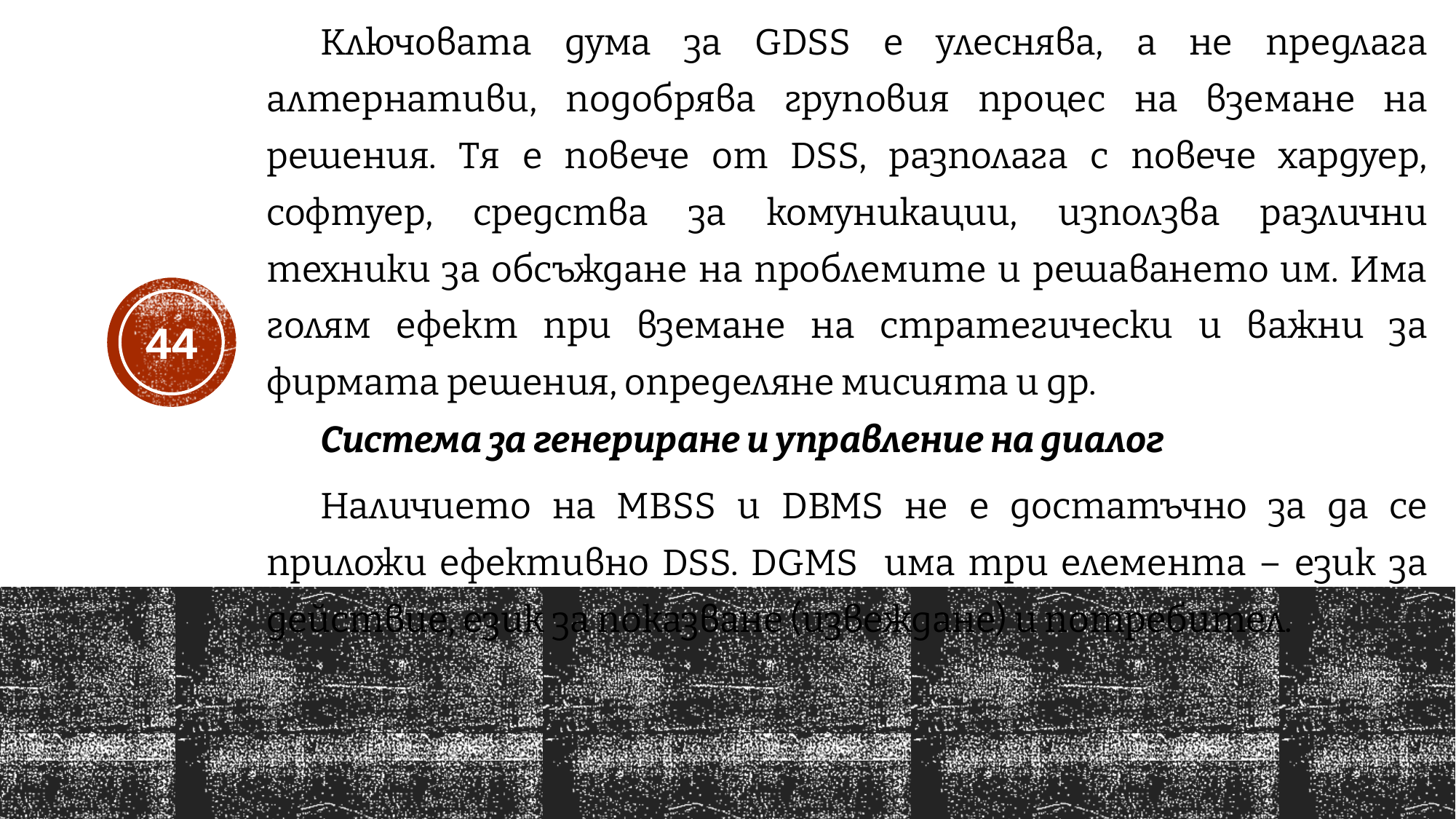

Ключовата дума за GDSS е улеснява, а не предлага алтернативи, подобрява груповия процес на вземане на решения. Тя е повече от DSS, разполага с повече хардуер, софтуер, средства за комуникации, използва различни техники за обсъждане на проблемите и решаването им. Има голям ефект при вземане на стратегически и важни за фирмата решения, определяне мисията и др.
Система за генериране и управление на диалог
Наличието на MBSS и DBMS не е достатъчно за да се приложи ефективно DSS. DGMS  има три елемента – език за действие, език за показване (извеждане) и потребител.

44